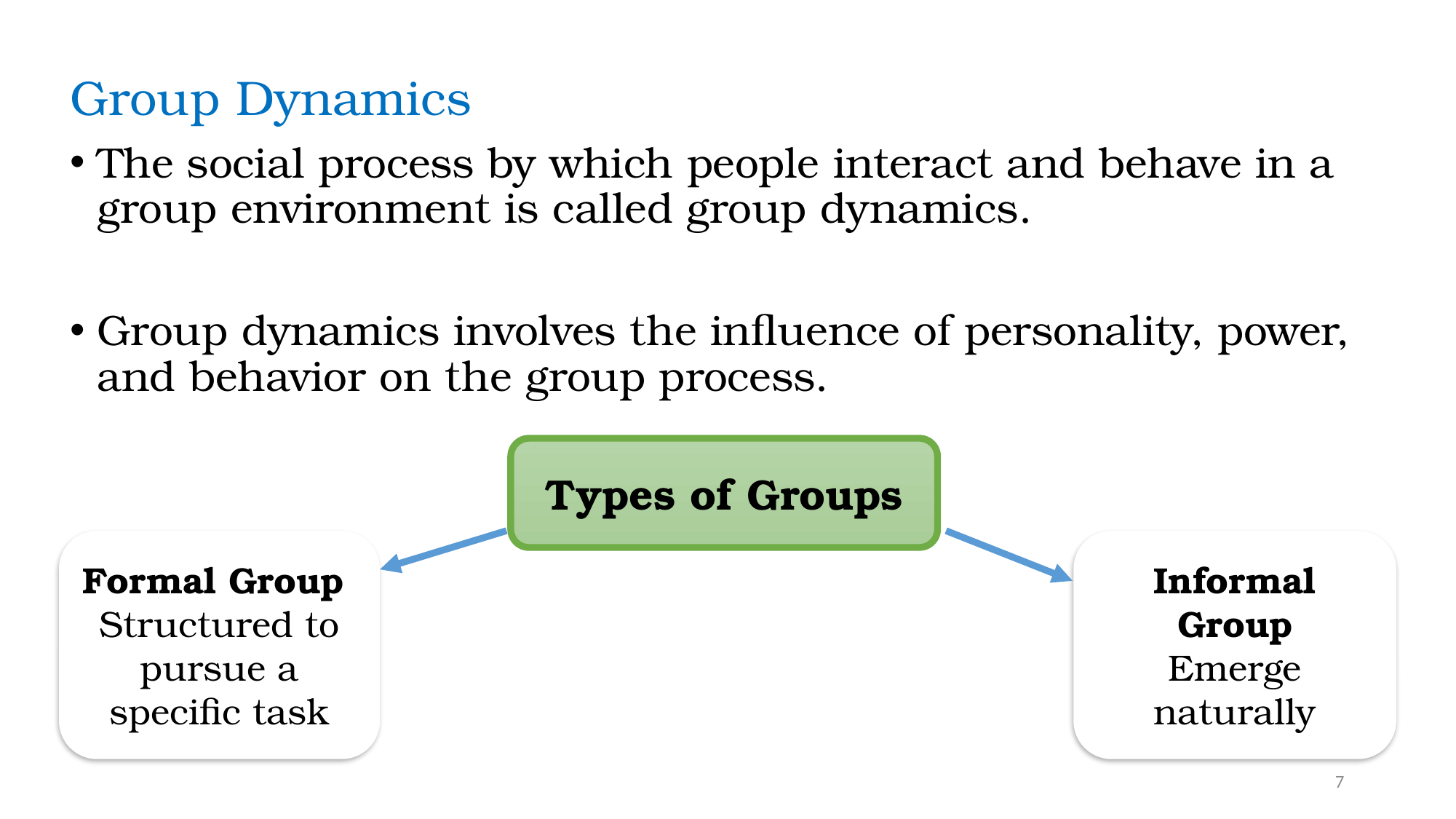

Group Dynamics
The social process by which people interact and behave in a group environment is called group dynamics.

Group dynamics involves the influence of personality, power, and behavior on the group process.
Types of Groups
Formal Group
Structured to pursue a specific task
Informal Group
Emerge naturally
7